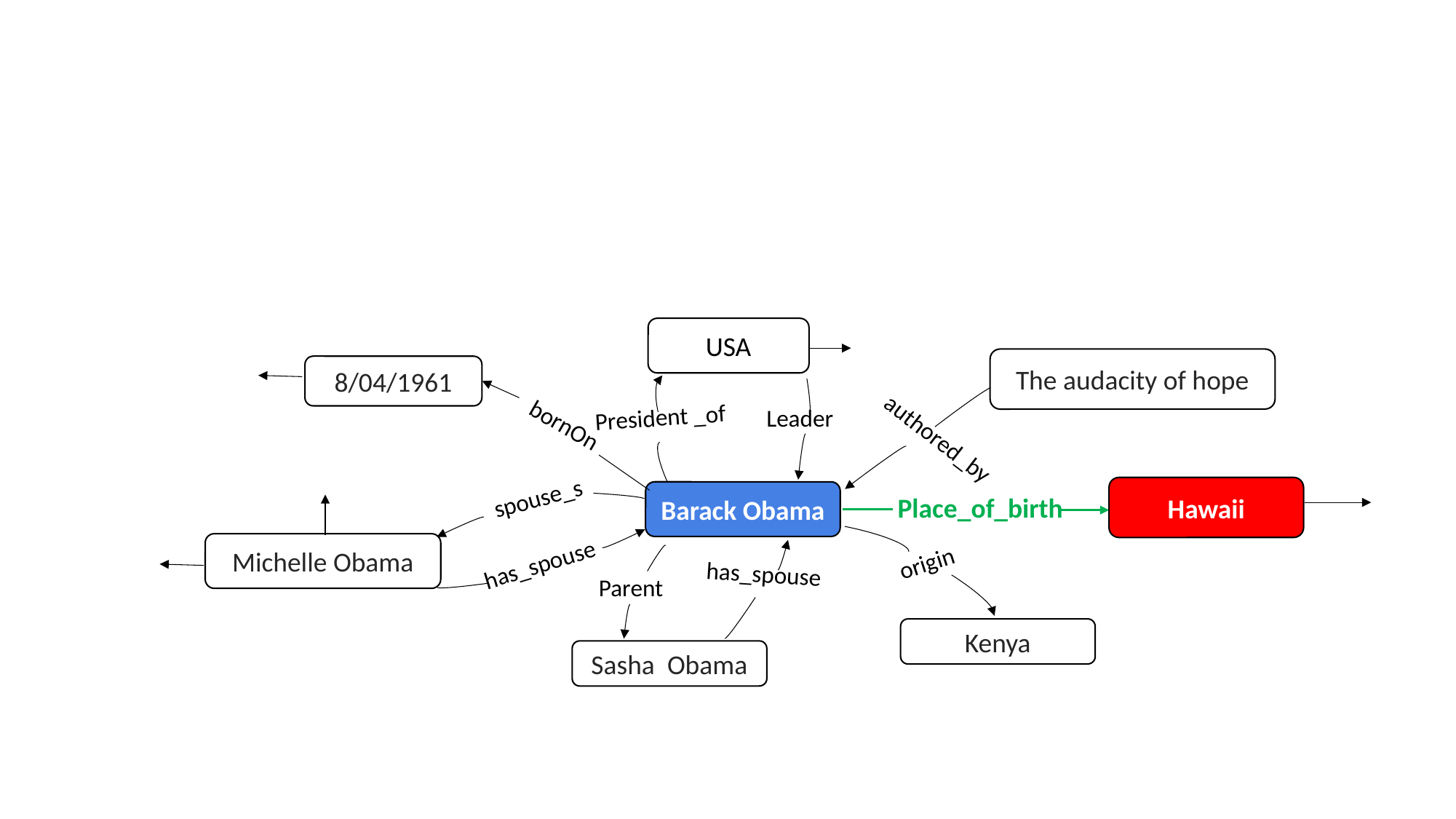

USA
The audacity of hope
8/04/1961
Hawaii
Michelle Obama
Kenya
Sasha  Obama

President _of
Leader
bornOn
authored_by
spouse_s
Place_of_birth
origin
has_spouse
has_spouse
Parent

Barack Obama